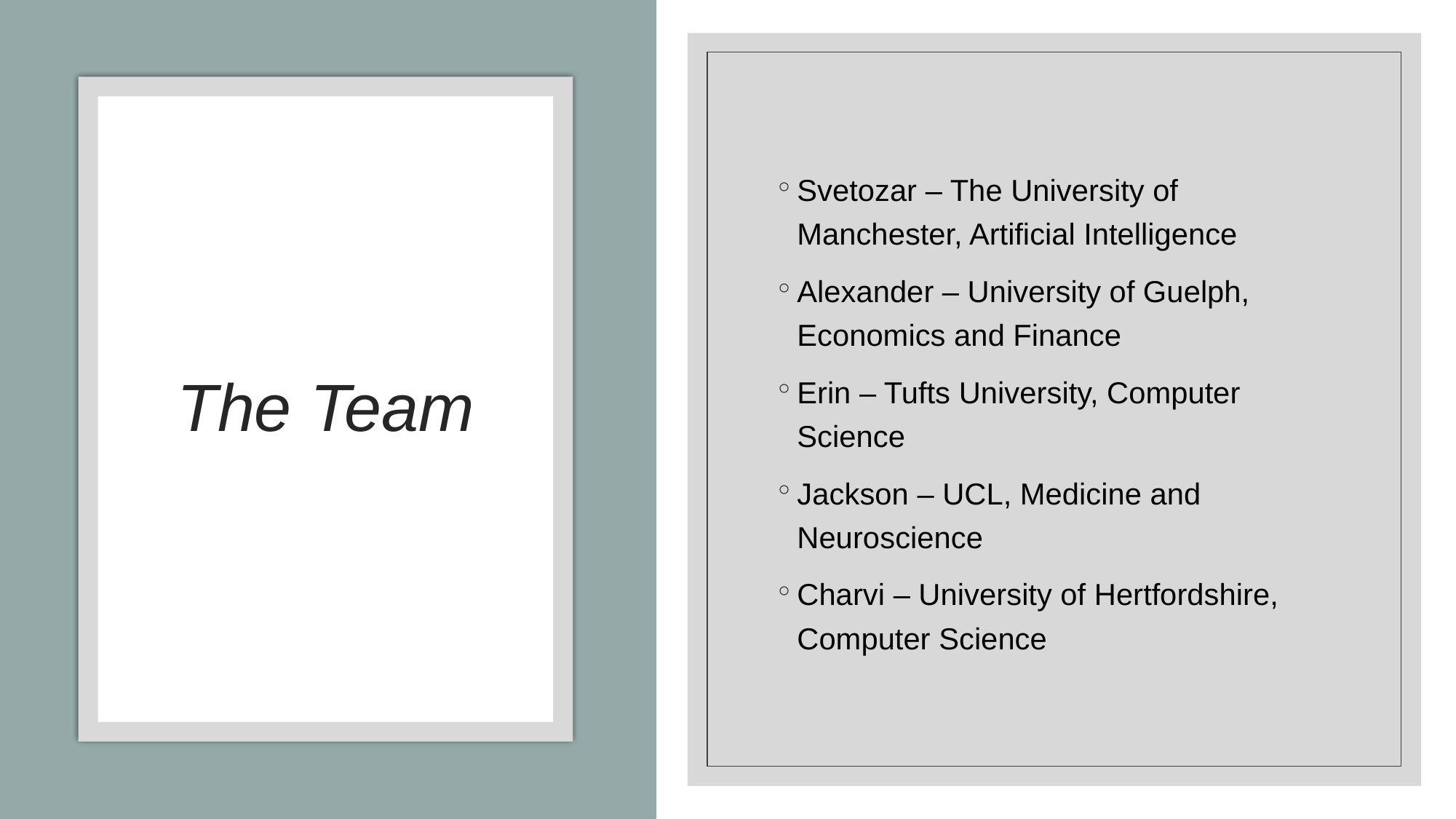

Svetozar – The University of Manchester, Artificial Intelligence
Alexander – University of Guelph, Economics and Finance
Erin – Tufts University, Computer Science
Jackson – UCL, Medicine and Neuroscience
Charvi – University of Hertfordshire, Computer Science
# The Team